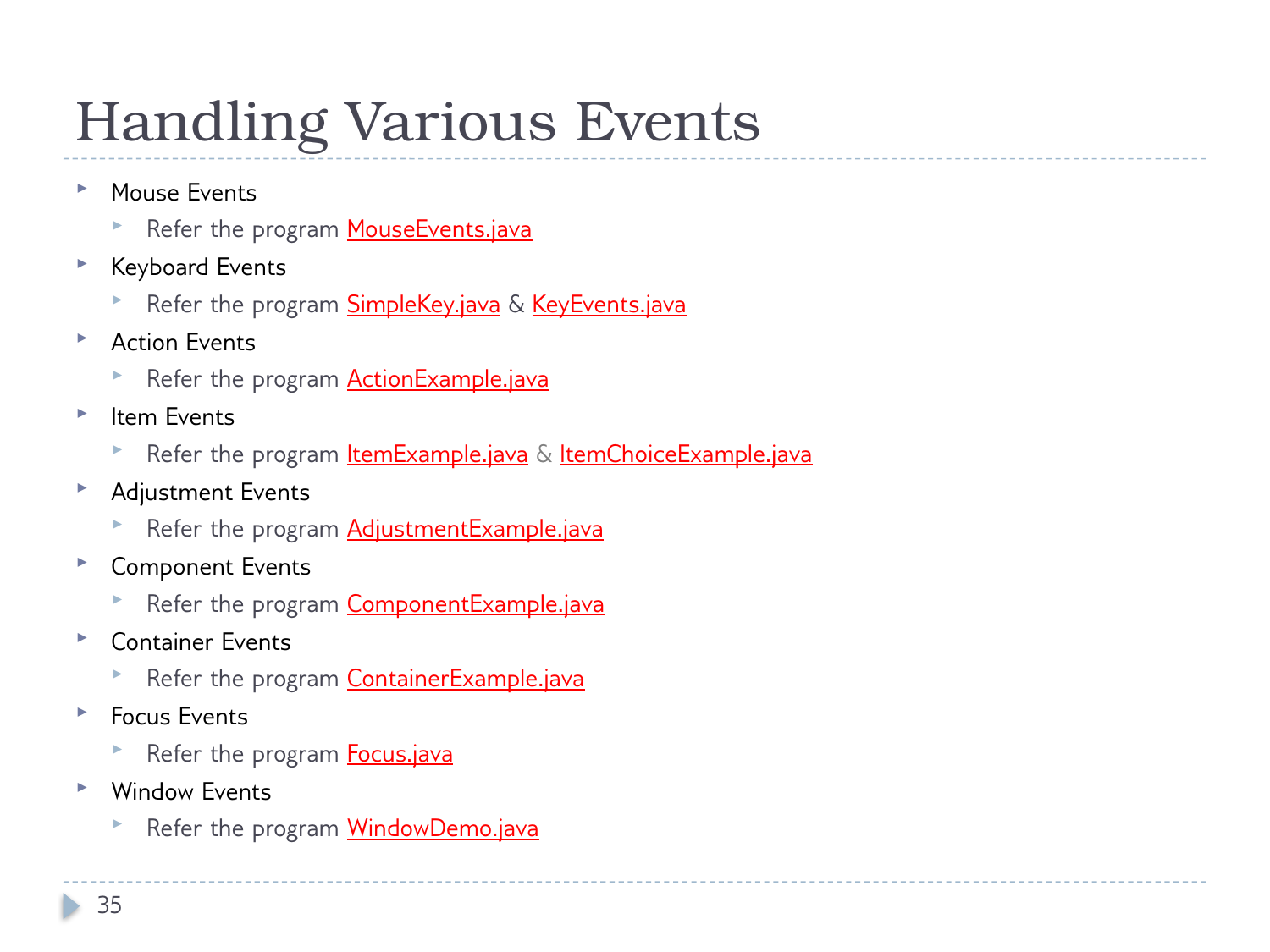

# Handling Various Events
Mouse Events
Refer the program MouseEvents.java
Keyboard Events
Refer the program SimpleKey.java & KeyEvents.java
Action Events
Refer the program ActionExample.java
Item Events
Refer the program ItemExample.java & ItemChoiceExample.java
Adjustment Events
Refer the program AdjustmentExample.java
Component Events
Refer the program ComponentExample.java
Container Events
Refer the program ContainerExample.java
Focus Events
Refer the program Focus.java
Window Events
Refer the program WindowDemo.java

35